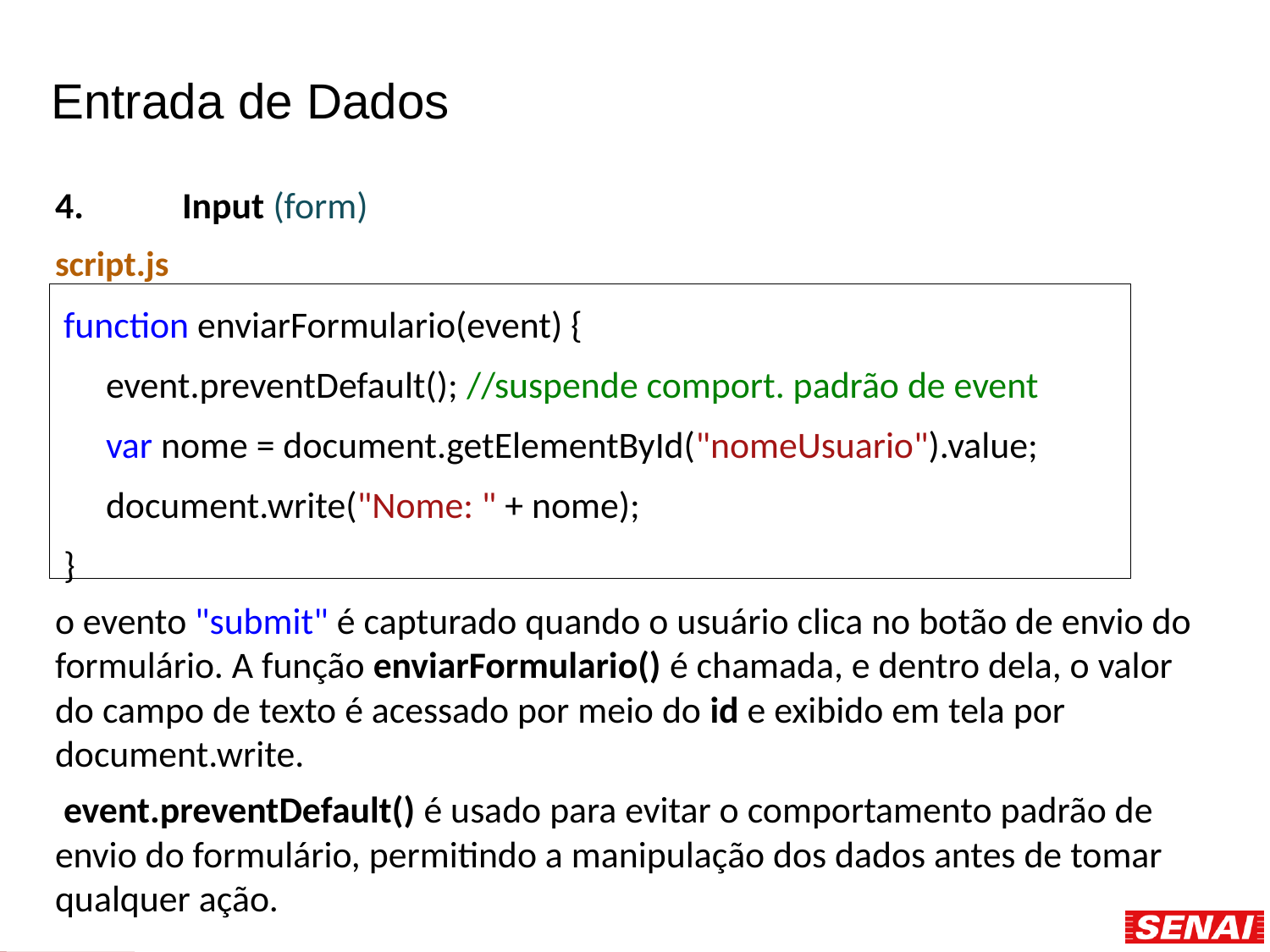

# Entrada de Dados
4.	Input (form)
script.js
 function enviarFormulario(event) {
      event.preventDefault(); //suspende comport. padrão de event
      var nome = document.getElementById("nomeUsuario").value;
      document.write("Nome: " + nome);
 }
o evento "submit" é capturado quando o usuário clica no botão de envio do formulário. A função enviarFormulario() é chamada, e dentro dela, o valor do campo de texto é acessado por meio do id e exibido em tela por document.write.
 event.preventDefault() é usado para evitar o comportamento padrão de envio do formulário, permitindo a manipulação dos dados antes de tomar qualquer ação.